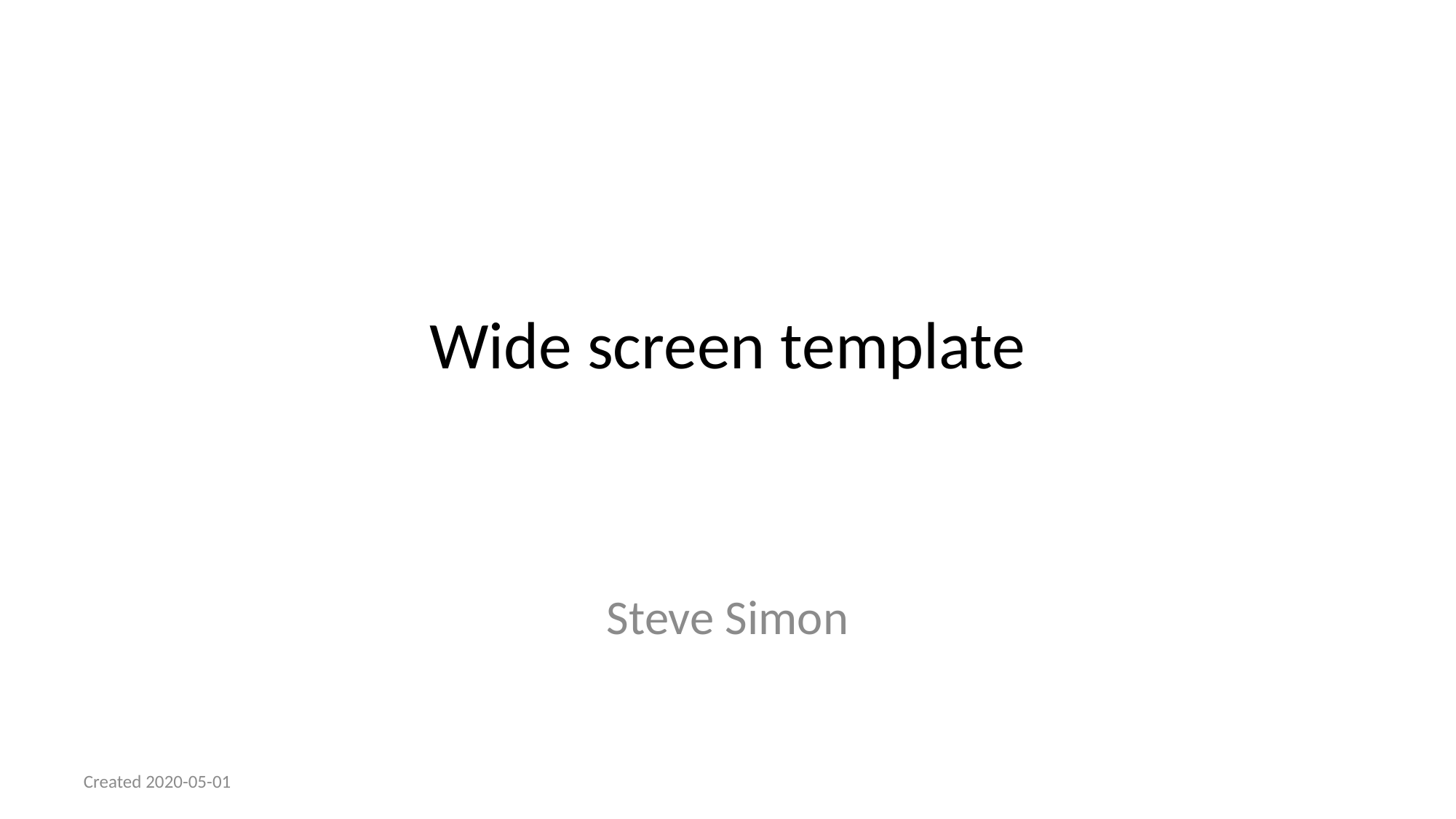

# Wide screen template
Steve Simon
Created 2020-05-01